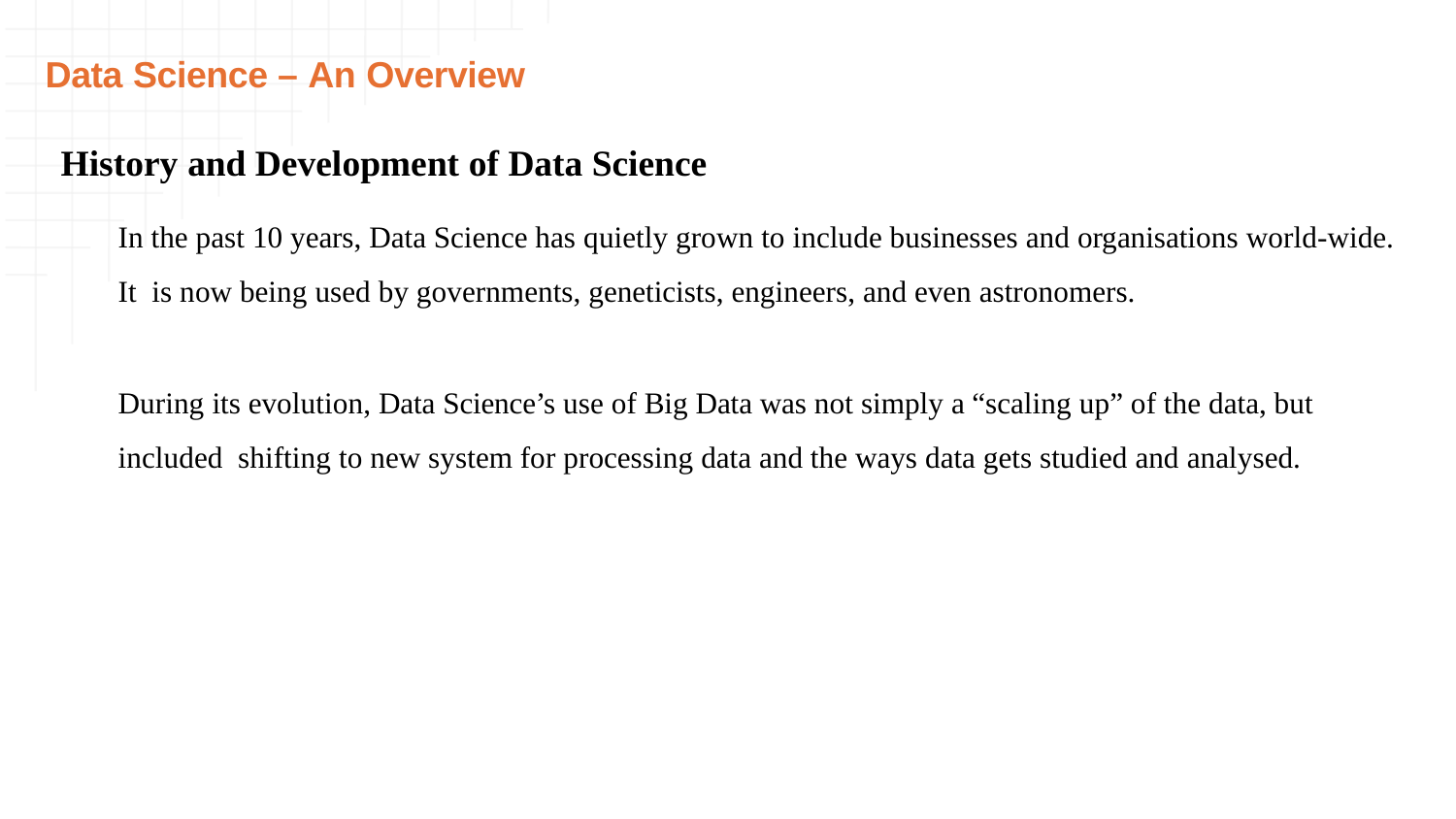

# Data Science – An Overview
History and Development of Data Science
In the past 10 years, Data Science has quietly grown to include businesses and organisations world-wide. It  is now being used by governments, geneticists, engineers, and even astronomers.

During its evolution, Data Science’s use of Big Data was not simply a “scaling up” of the data, but included  shifting to new system for processing data and the ways data gets studied and analysed.
24